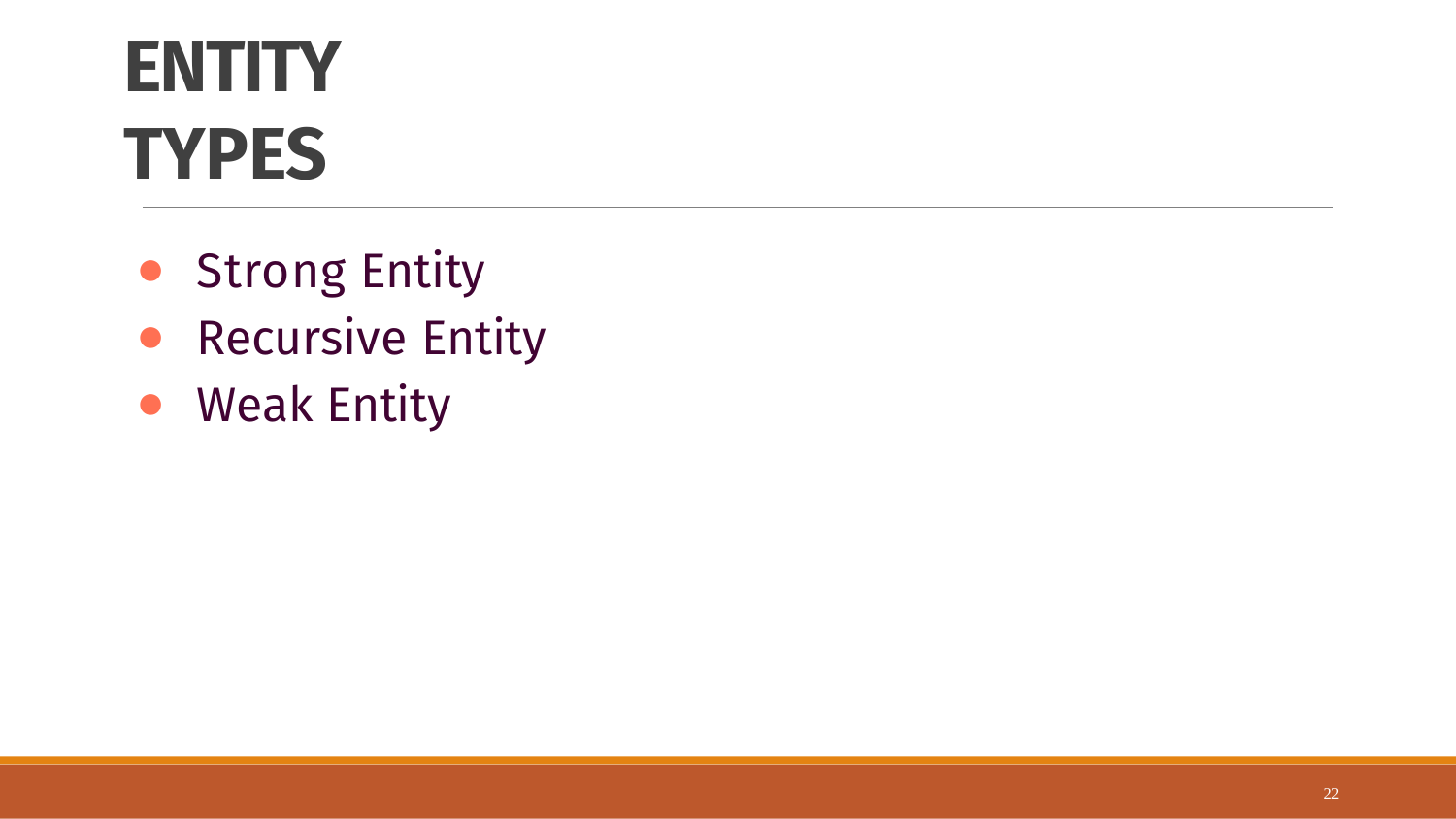

# ENTITY TYPES
Strong Entity
Recursive Entity
Weak Entity
22